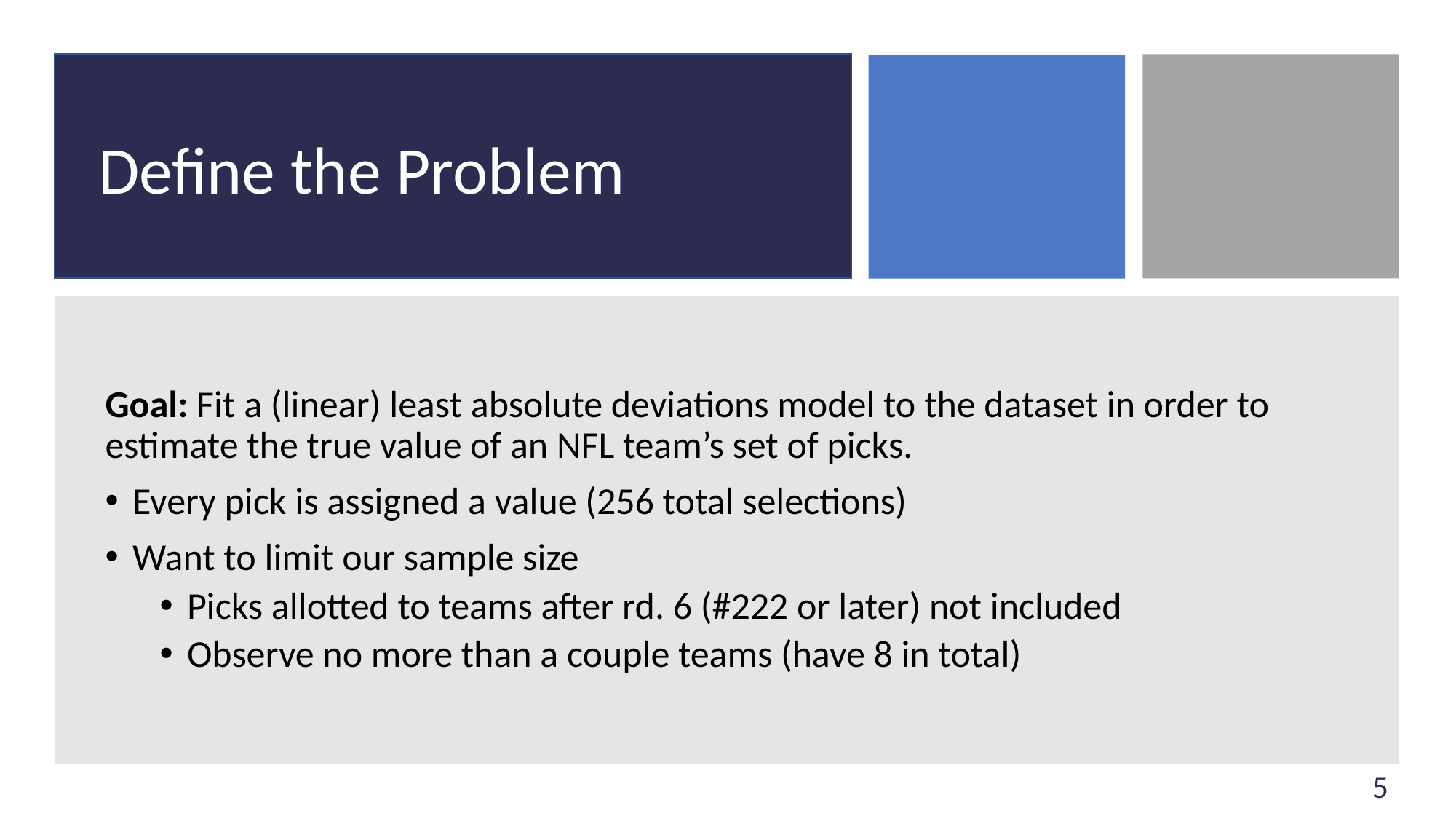

# Define the Problem

Goal: Fit a (linear) least absolute deviations model to the dataset in order to estimate the true value of an NFL team’s set of picks.
Every pick is assigned a value (256 total selections)
Want to limit our sample size
Picks allotted to teams after rd. 6 (#222 or later) not included
Observe no more than a couple teams (have 8 in total)
5